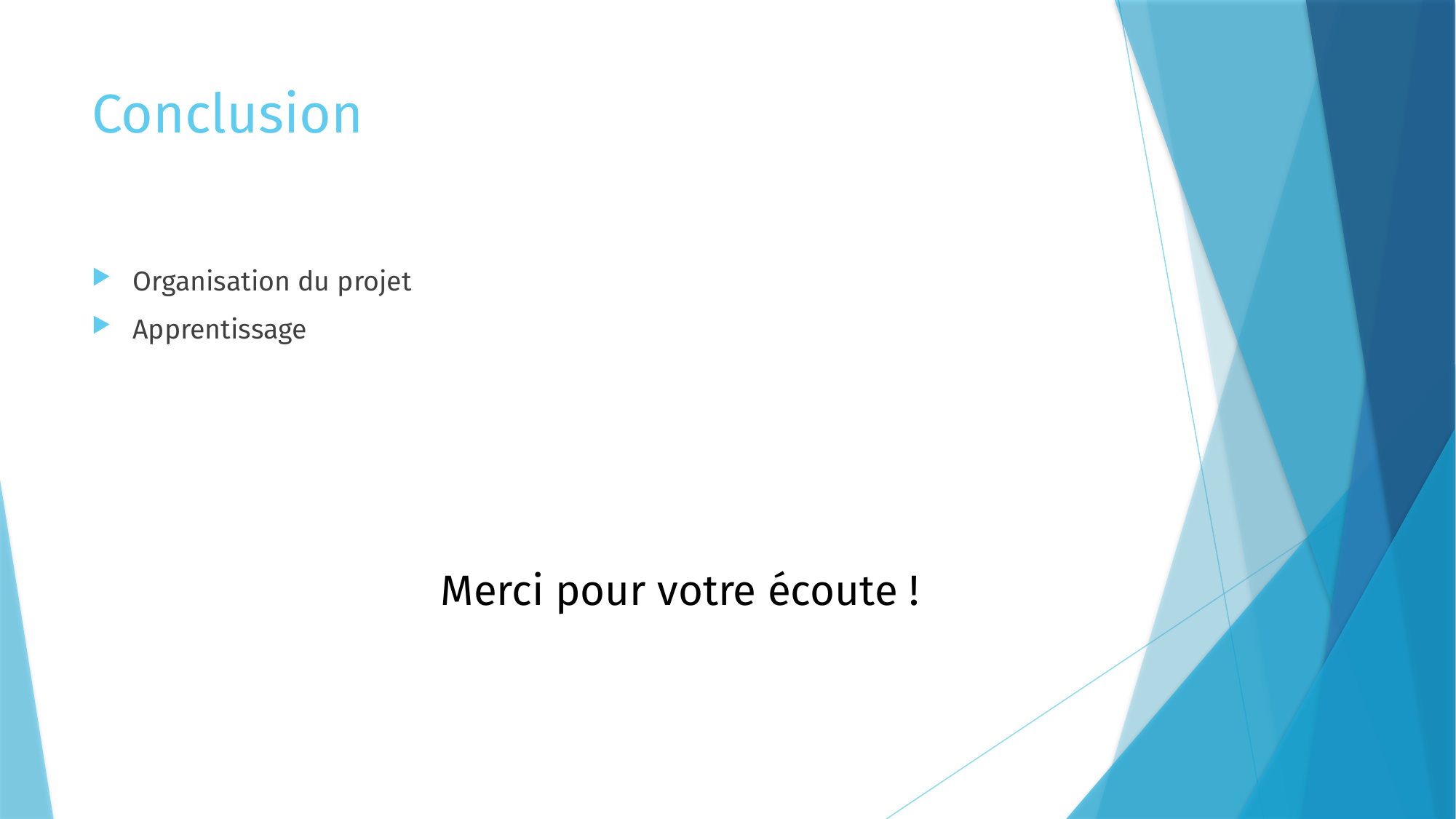

# Conclusion
Organisation du projet
Apprentissage

Merci pour votre écoute !